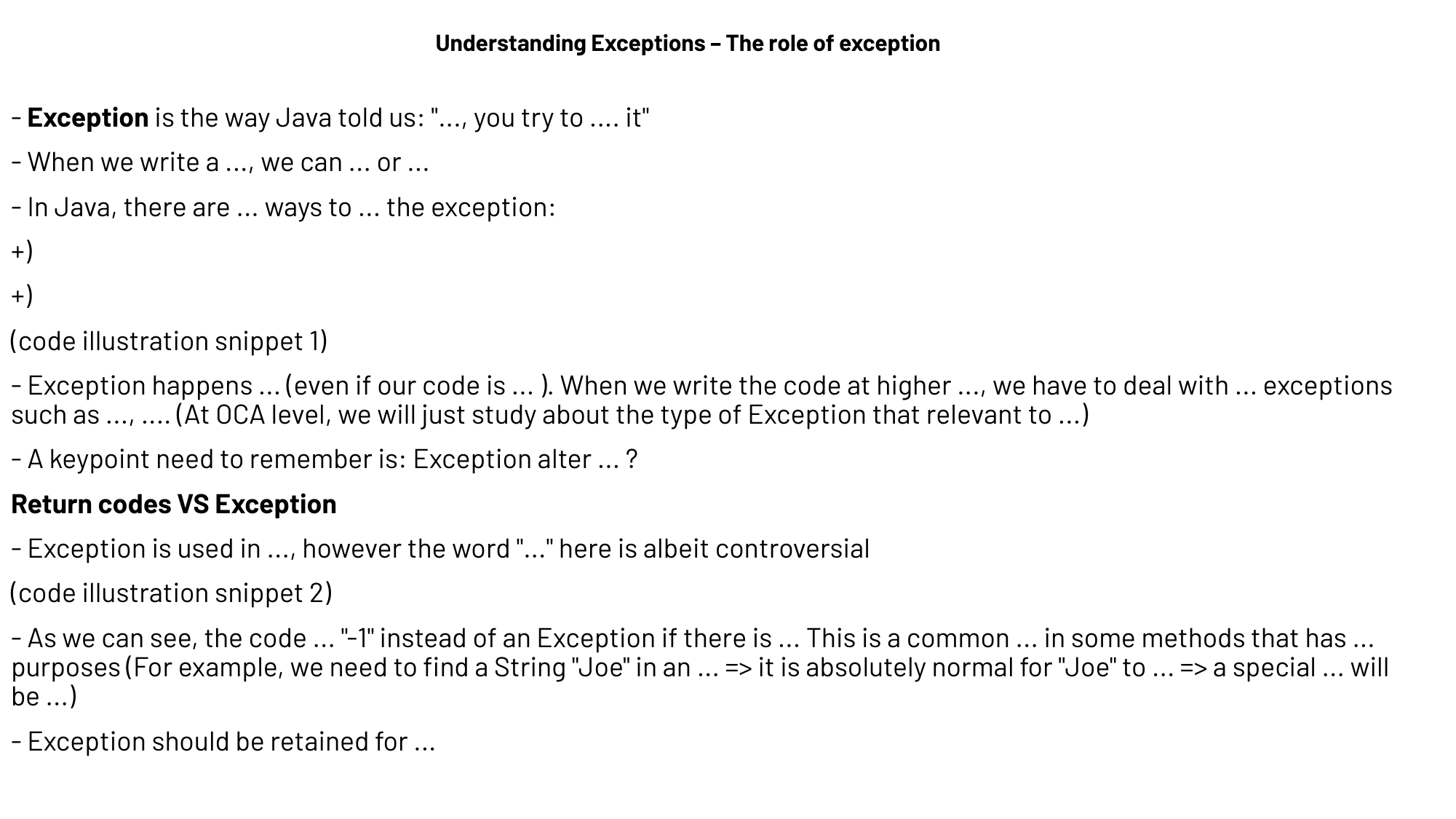

Understanding Exceptions – The role of exception
- Exception is the way Java told us: "..., you try to .... it"
- When we write a ..., we can ... or ...
- In Java, there are ... ways to ... the exception:
+)
+)
(code illustration snippet 1)
- Exception happens ... (even if our code is ... ). When we write the code at higher ..., we have to deal with ... exceptions such as ..., .... (At OCA level, we will just study about the type of Exception that relevant to ...)
- A keypoint need to remember is: Exception alter ... ?
Return codes VS Exception
- Exception is used in ..., however the word "..." here is albeit controversial
(code illustration snippet 2)
- As we can see, the code ... "-1" instead of an Exception if there is ... This is a common ... in some methods that has ... purposes (For example, we need to find a String "Joe" in an ... => it is absolutely normal for "Joe" to ... => a special ... will be ...)
- Exception should be retained for ...